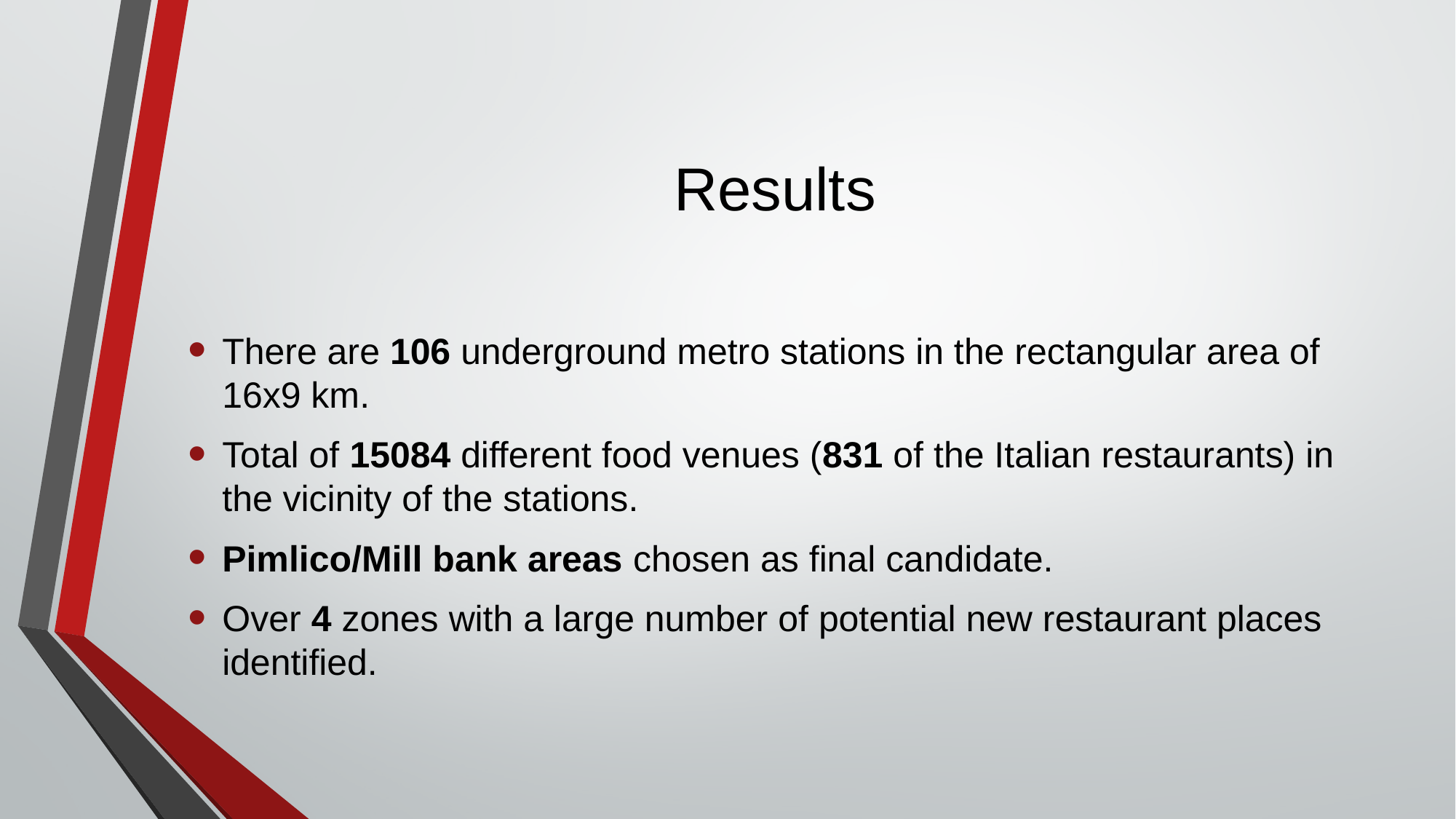

# Results
There are 106 underground metro stations in the rectangular area of 16x9 km.
Total of 15084 different food venues (831 of the Italian restaurants) in the vicinity of the stations.
Pimlico/Mill bank areas chosen as final candidate.
Over 4 zones with a large number of potential new restaurant places identified.